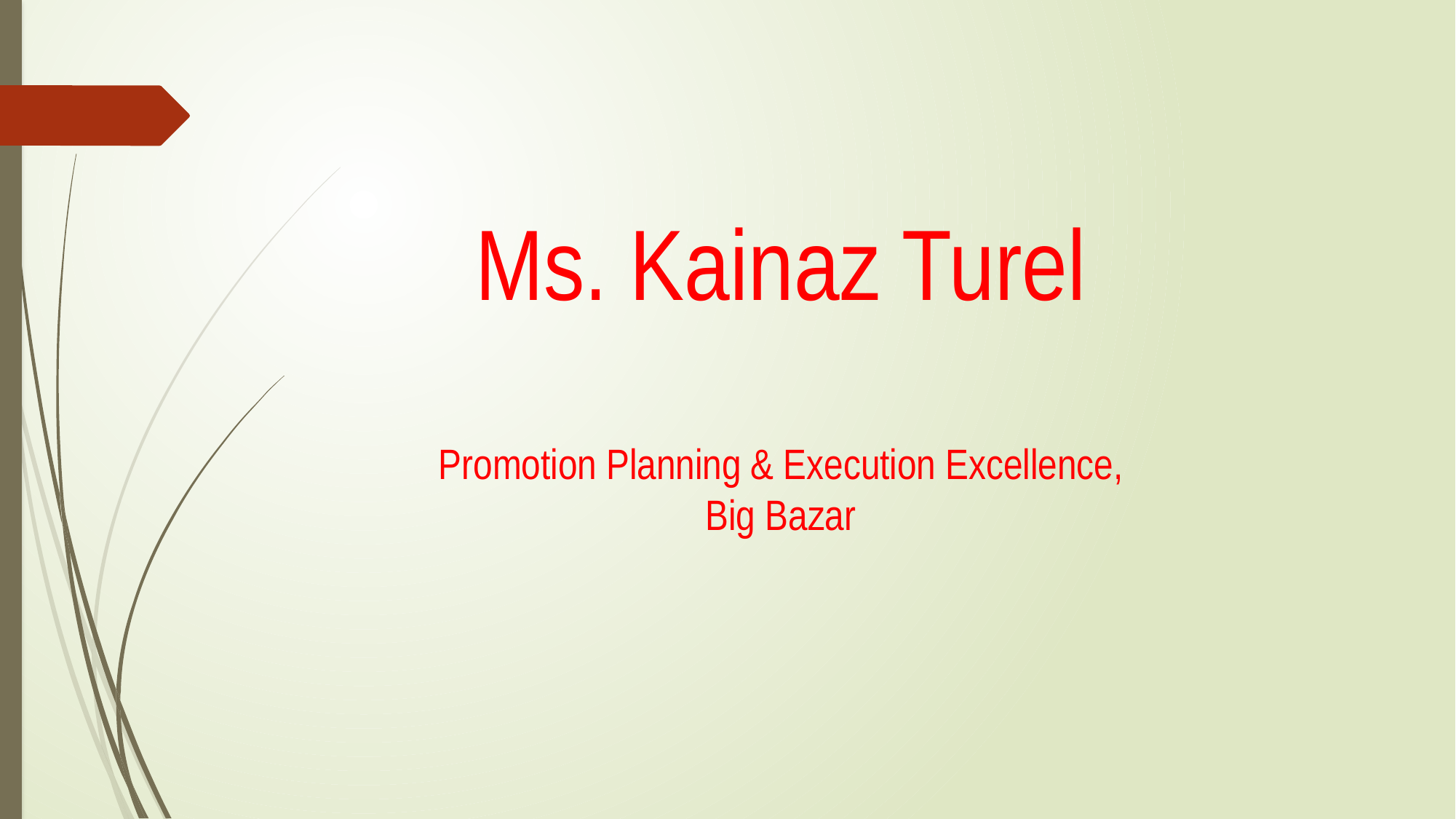

Ms. Kainaz Turel

Promotion Planning & Execution Excellence,
Big Bazar